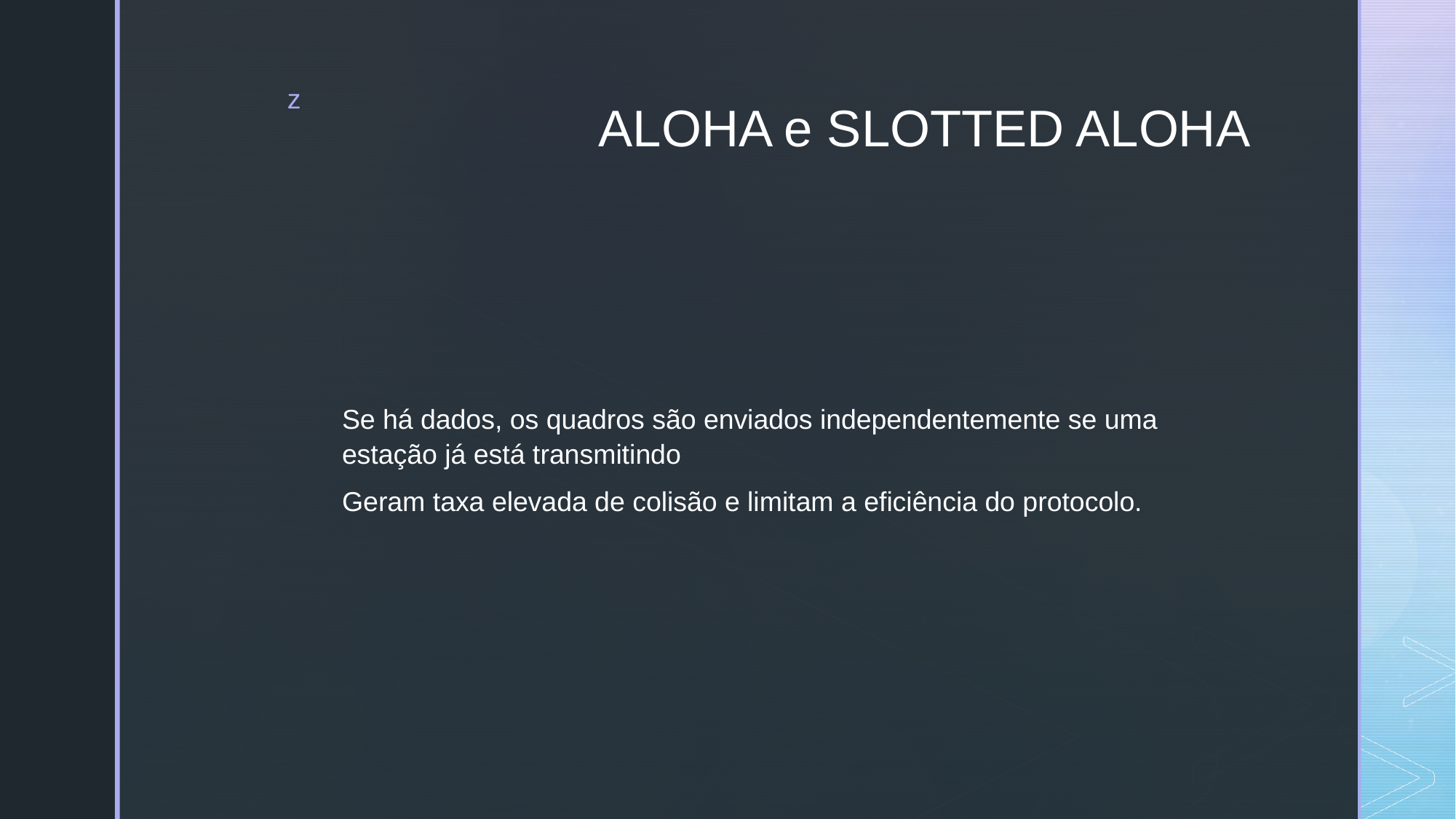

# ALOHA e SLOTTED ALOHA
Se há dados, os quadros são enviados independentemente se uma estação já está transmitindo
Geram taxa elevada de colisão e limitam a eficiência do protocolo.